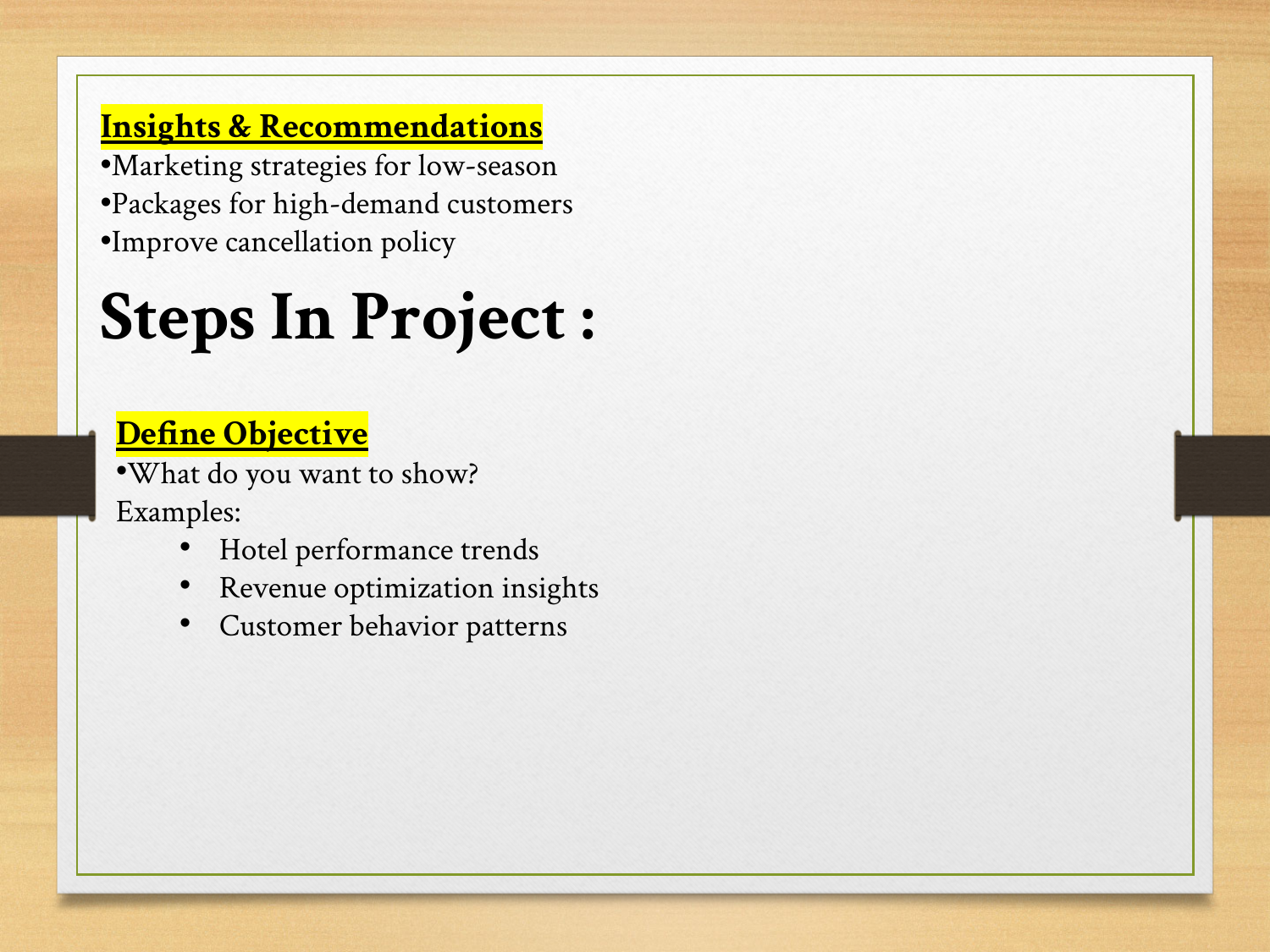

Insights & Recommendations
Marketing strategies for low-season
Packages for high-demand customers
Improve cancellation policy
Steps In Project :

Define Objective
What do you want to show?
Examples:
Hotel performance trends
Revenue optimization insights
Customer behavior patterns